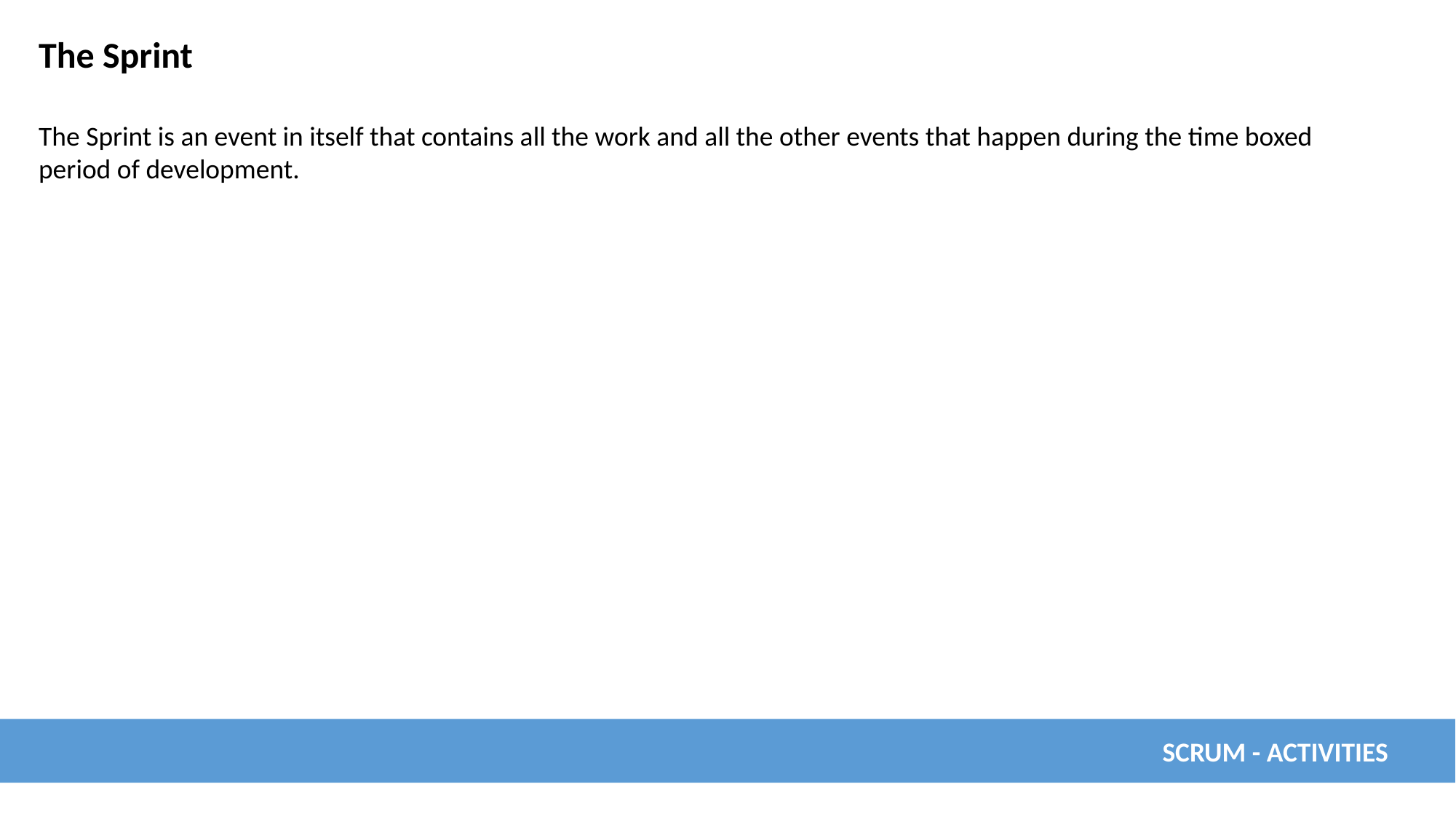

The Sprint

The Sprint is an event in itself that contains all the work and all the other events that happen during the time boxed period of development.

SCRUM - ACTIVITIES